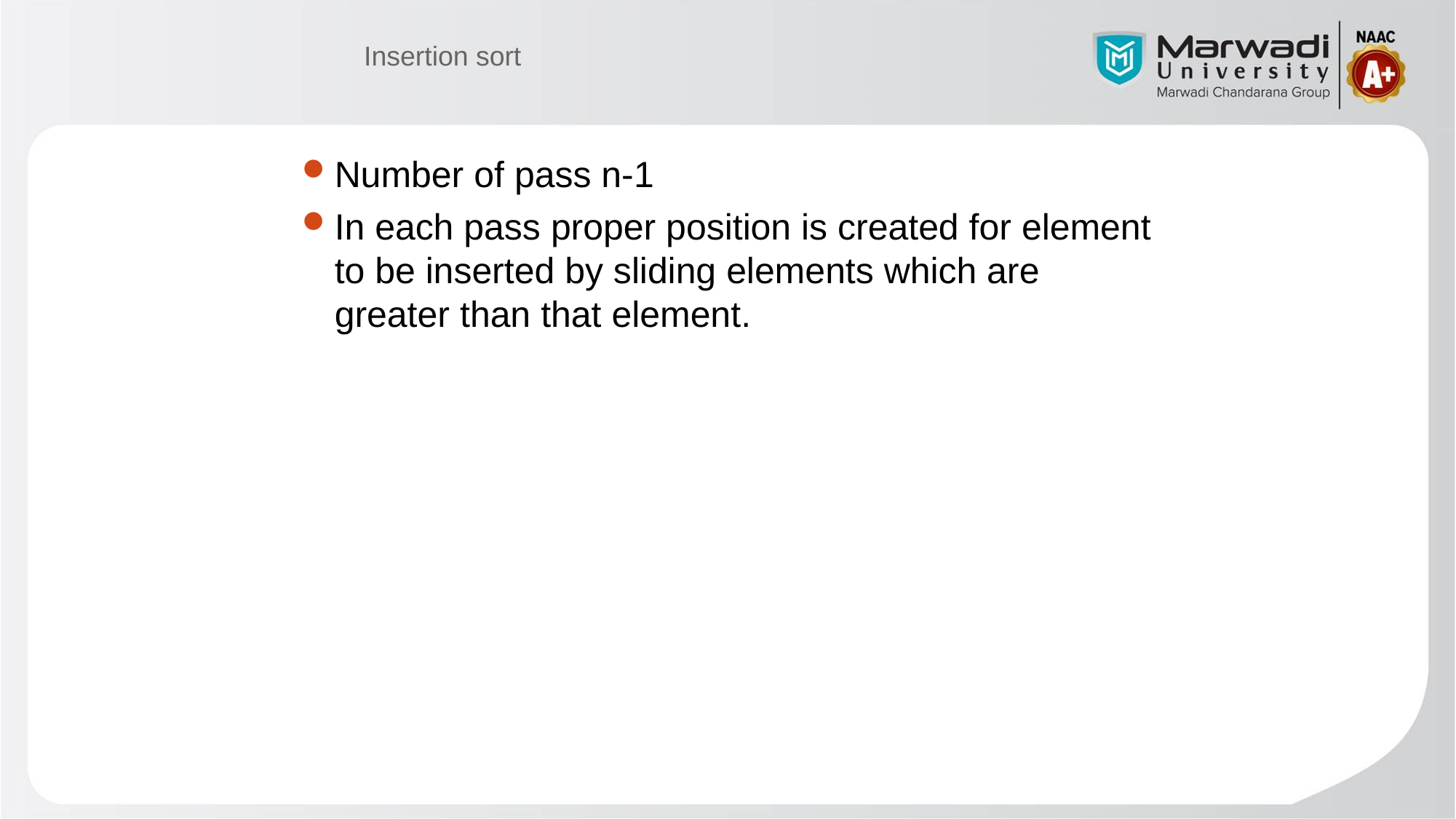

# Insertion sort
Number of pass n-1
In each pass proper position is created for element to be inserted by sliding elements which are greater than that element.